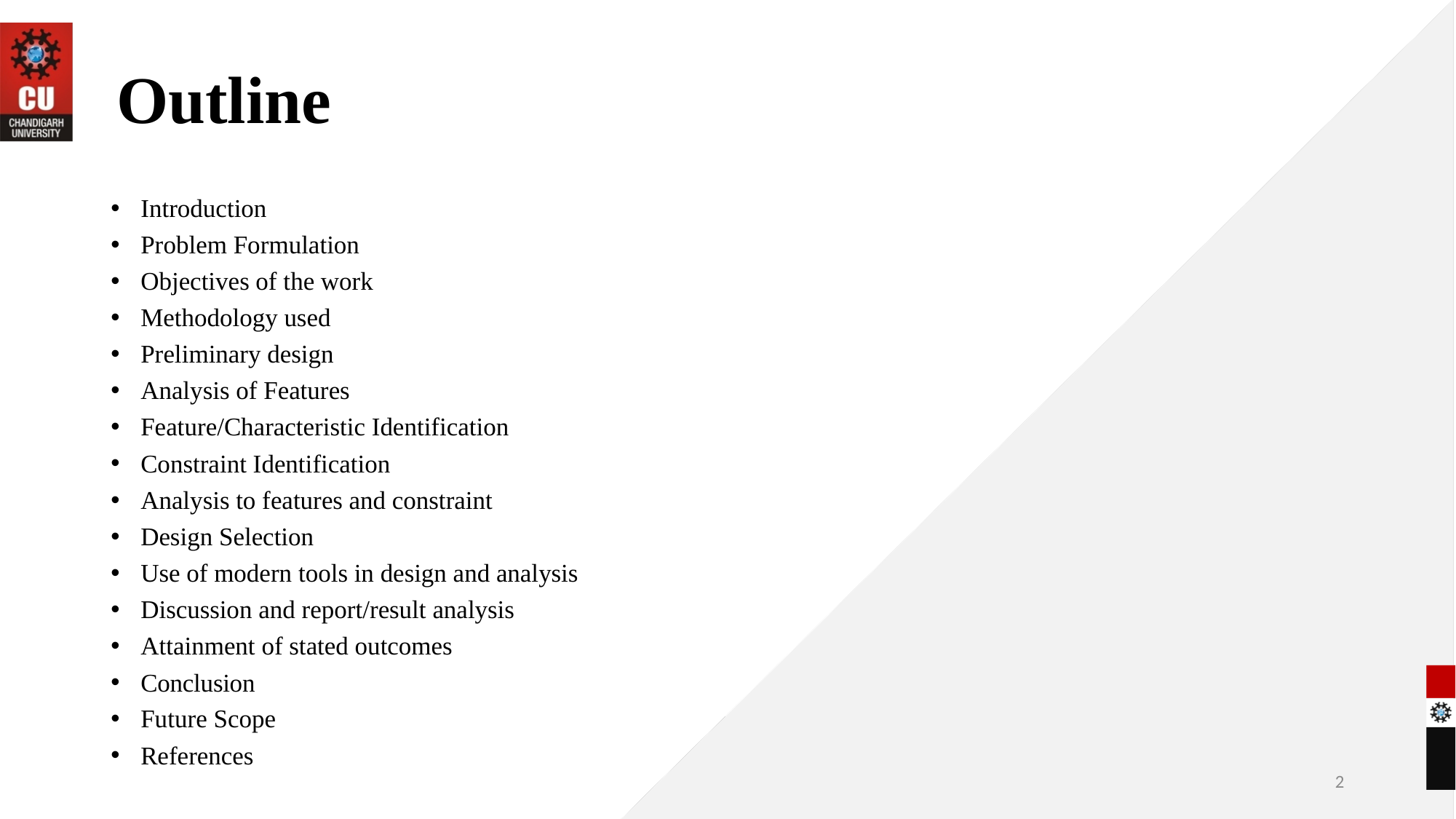

# Outline
Introduction
Problem Formulation
Objectives of the work
Methodology used
Preliminary design
Analysis of Features
Feature/Characteristic Identification
Constraint Identification
Analysis to features and constraint
Design Selection
Use of modern tools in design and analysis
Discussion and report/result analysis
Attainment of stated outcomes
Conclusion
Future Scope
References

2